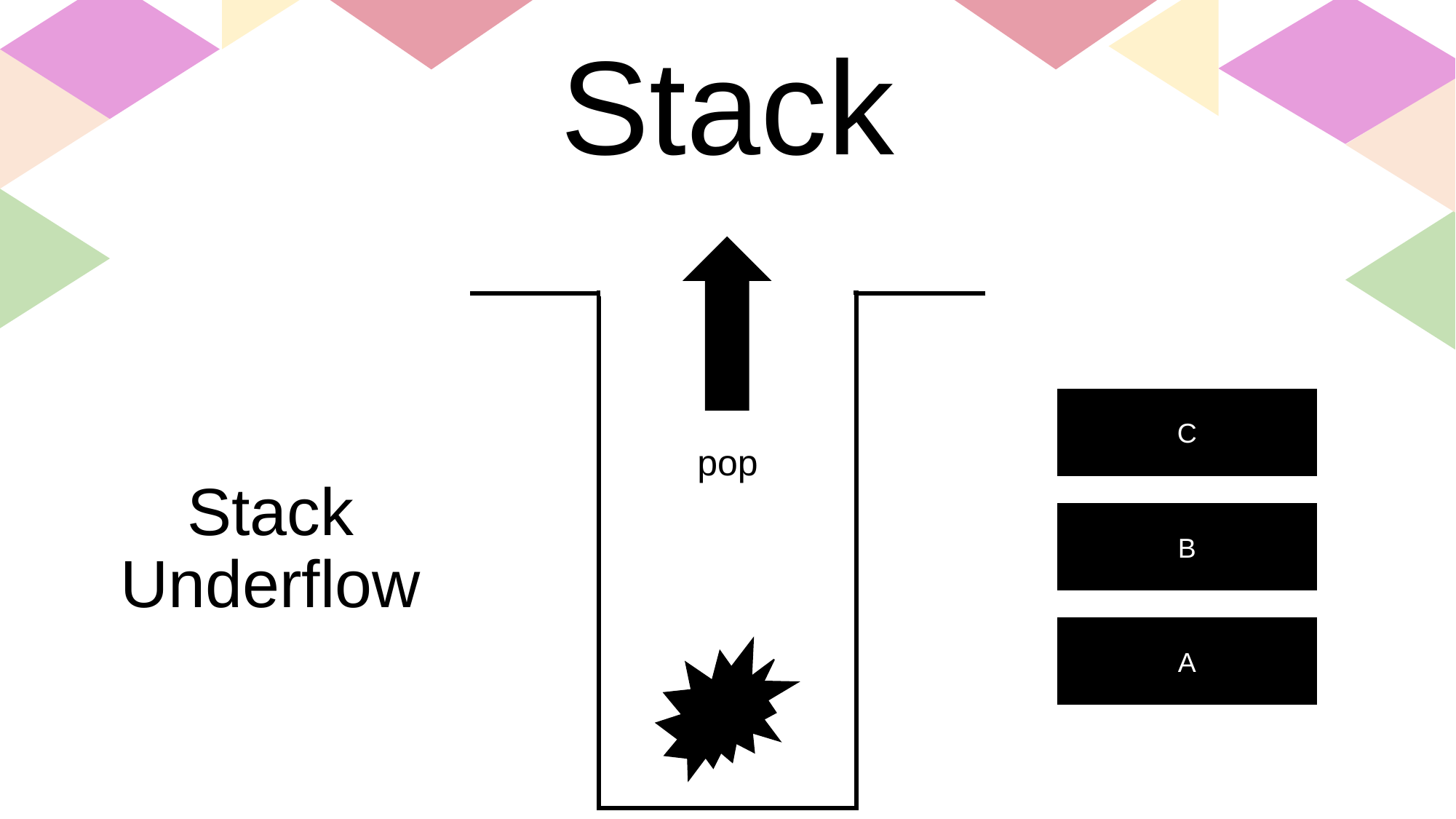

Stack

C
pop
Stack
Underflow
B
A